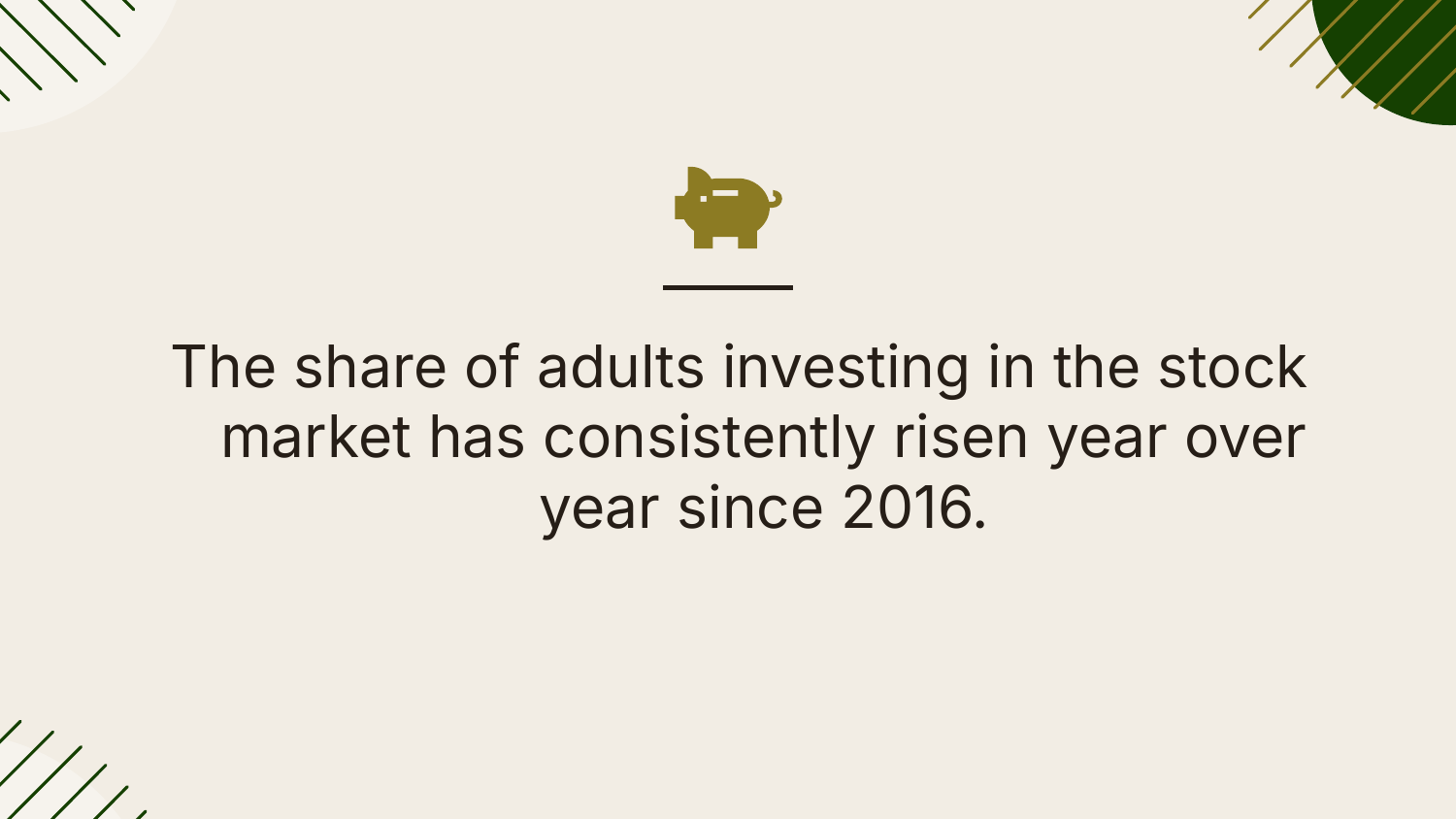

The share of adults investing in the stock market has consistently risen year over year since 2016.